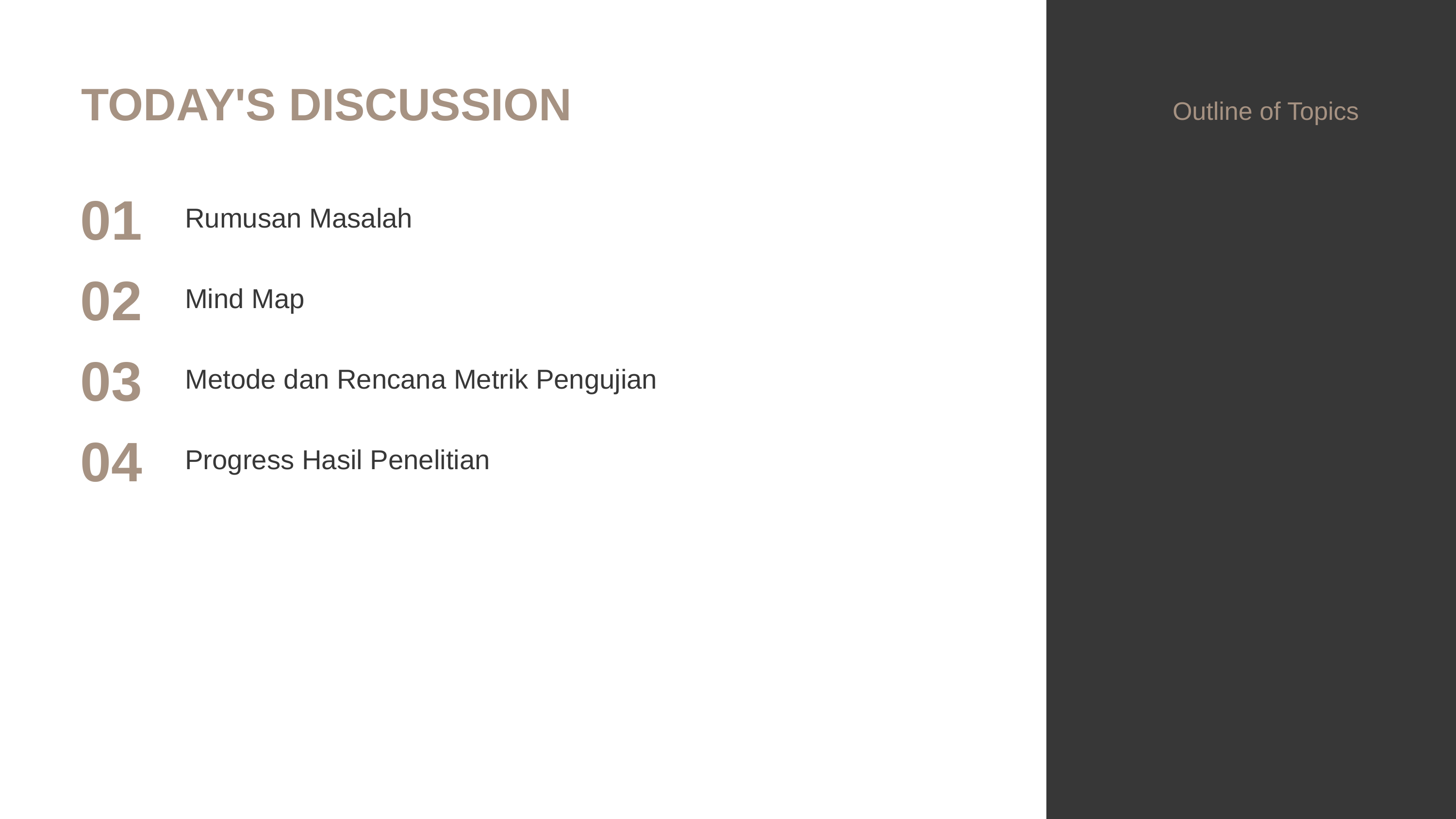

TODAY'S DISCUSSION
Outline of Topics
01
Rumusan Masalah
02
Mind Map
03
Metode dan Rencana Metrik Pengujian
04
Progress Hasil Penelitian